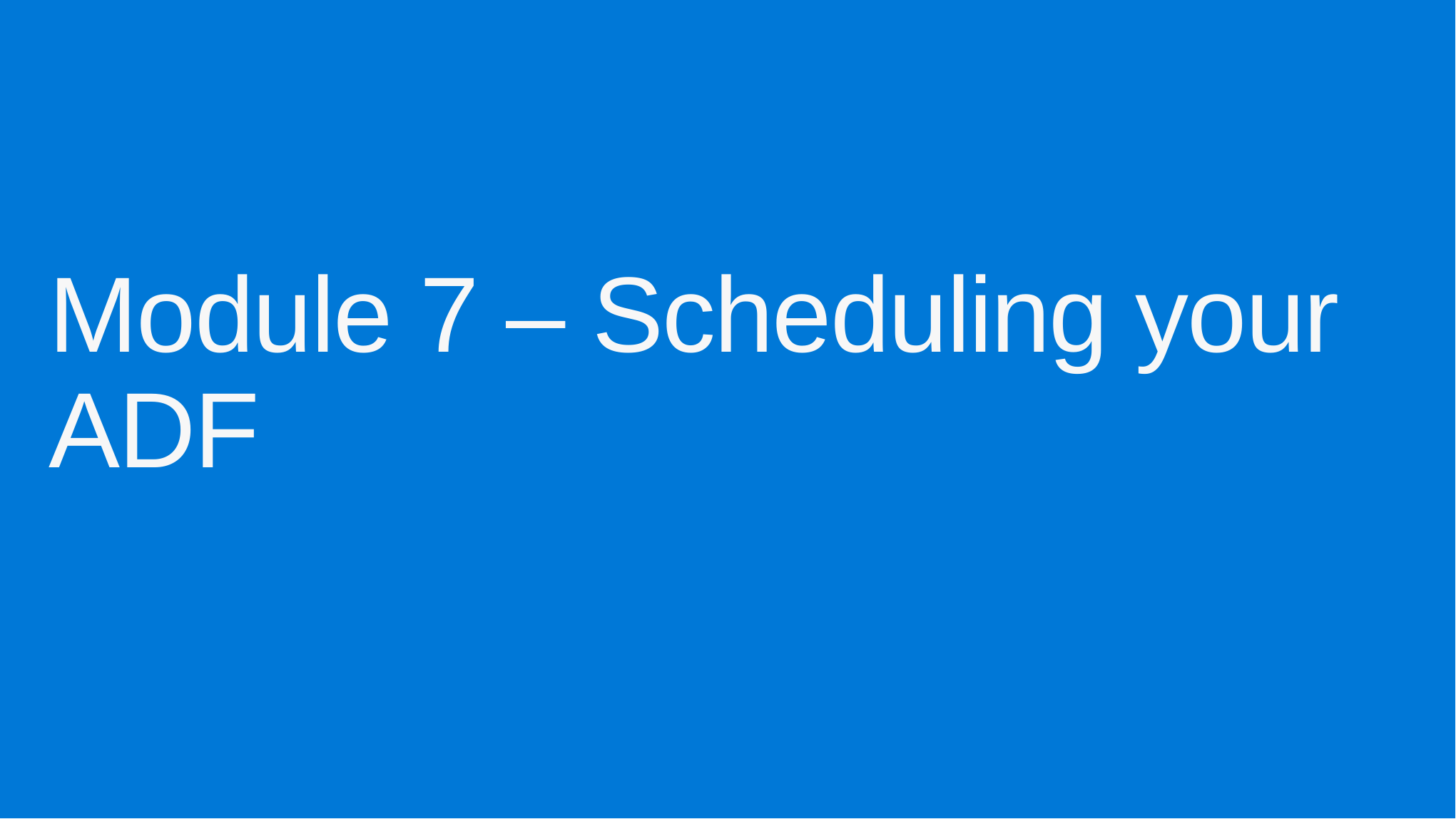

# Module 7 – Scheduling your ADF